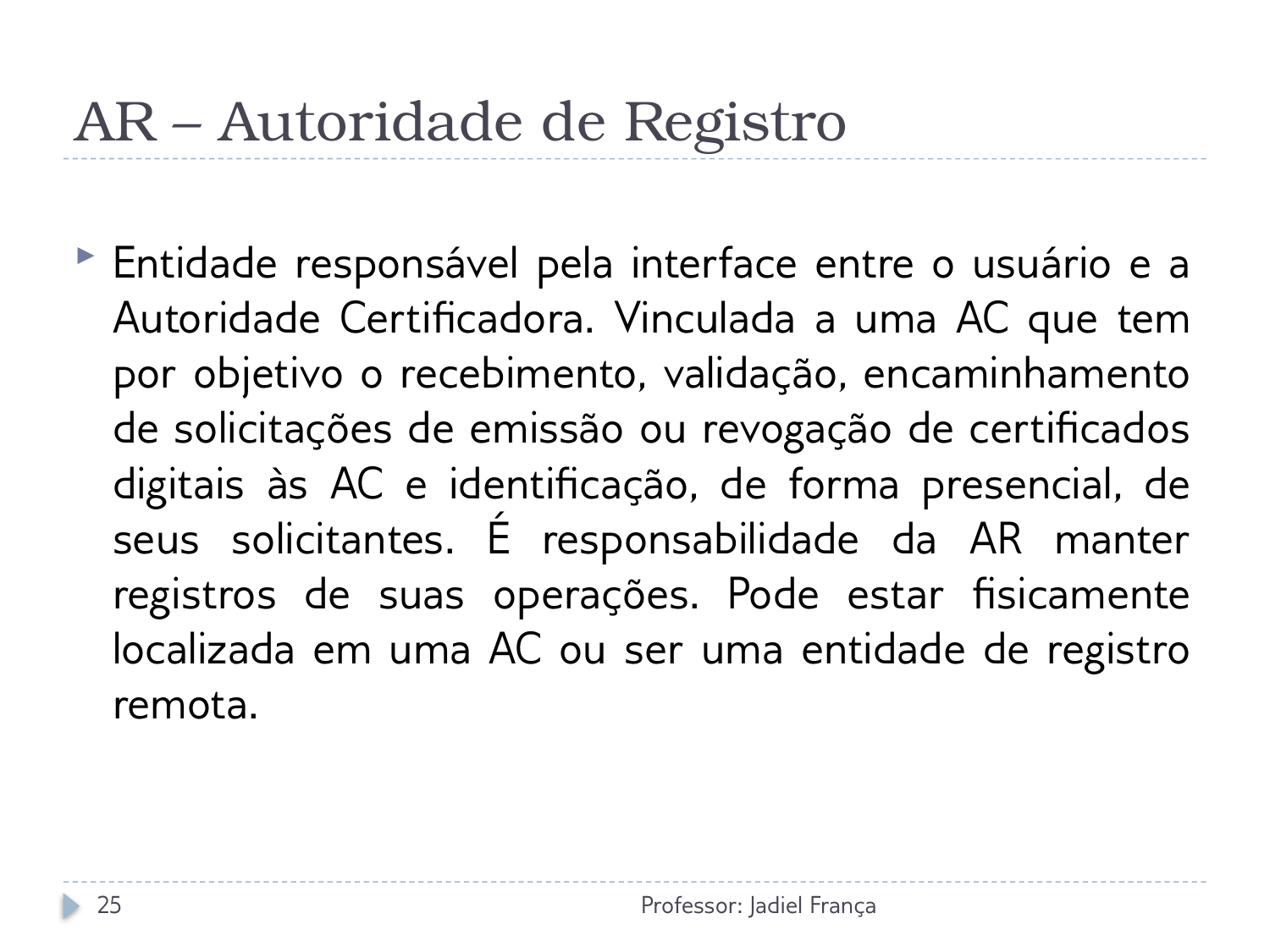

# AR – Autoridade de Registro
Entidade responsável pela interface entre o usuário e a Autoridade Certificadora. Vinculada a uma AC que tem por objetivo o recebimento, validação, encaminhamento de solicitações de emissão ou revogação de certificados digitais às AC e identificação, de forma presencial, de seus solicitantes. É responsabilidade da AR manter registros de suas operações. Pode estar fisicamente localizada em uma AC ou ser uma entidade de registro remota.
25
Professor: Jadiel França